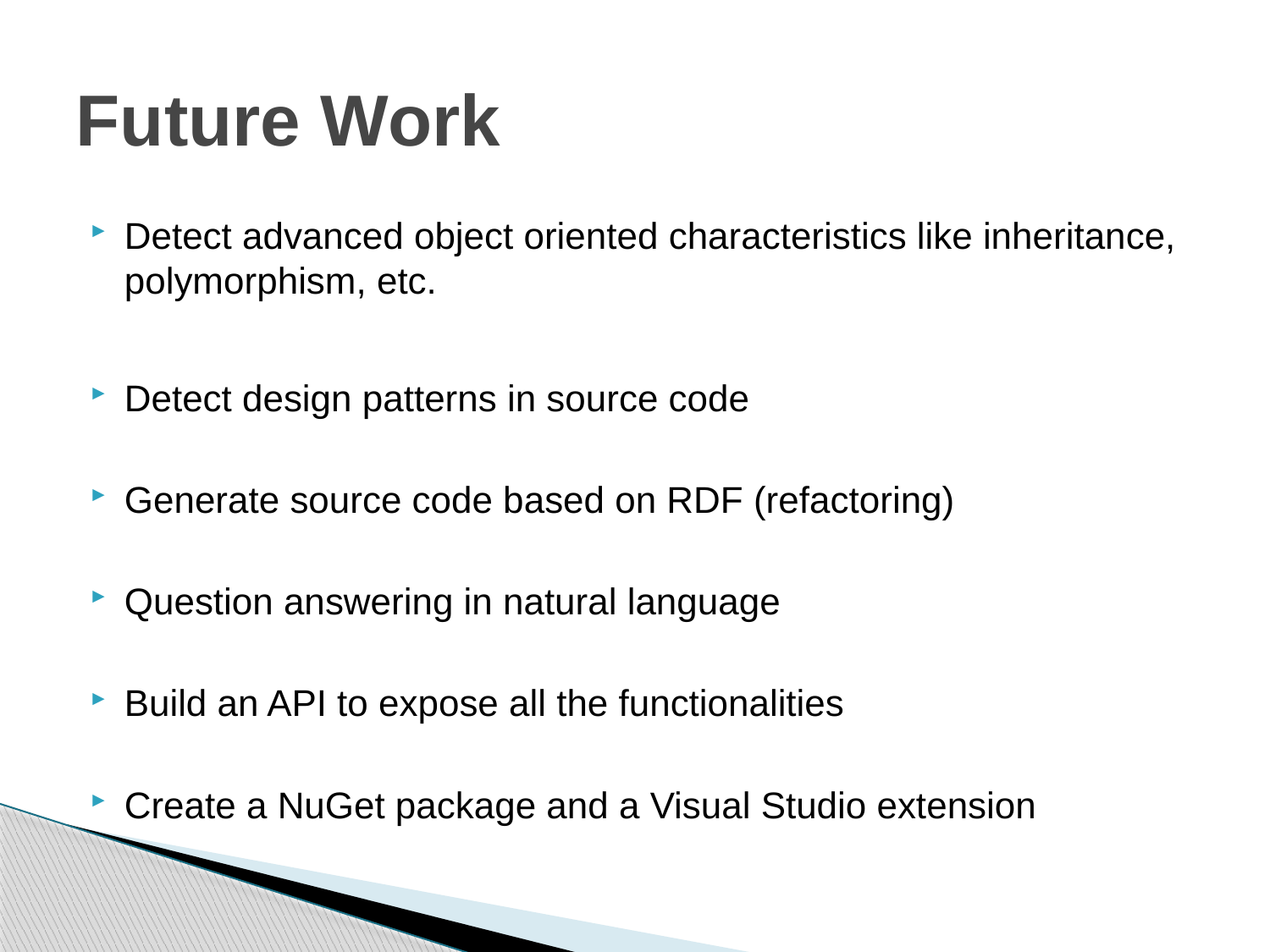

# Future Work
Detect advanced object oriented characteristics like inheritance, polymorphism, etc.

Detect design patterns in source code

Generate source code based on RDF (refactoring)

Question answering in natural language

Build an API to expose all the functionalities

Create a NuGet package and a Visual Studio extension